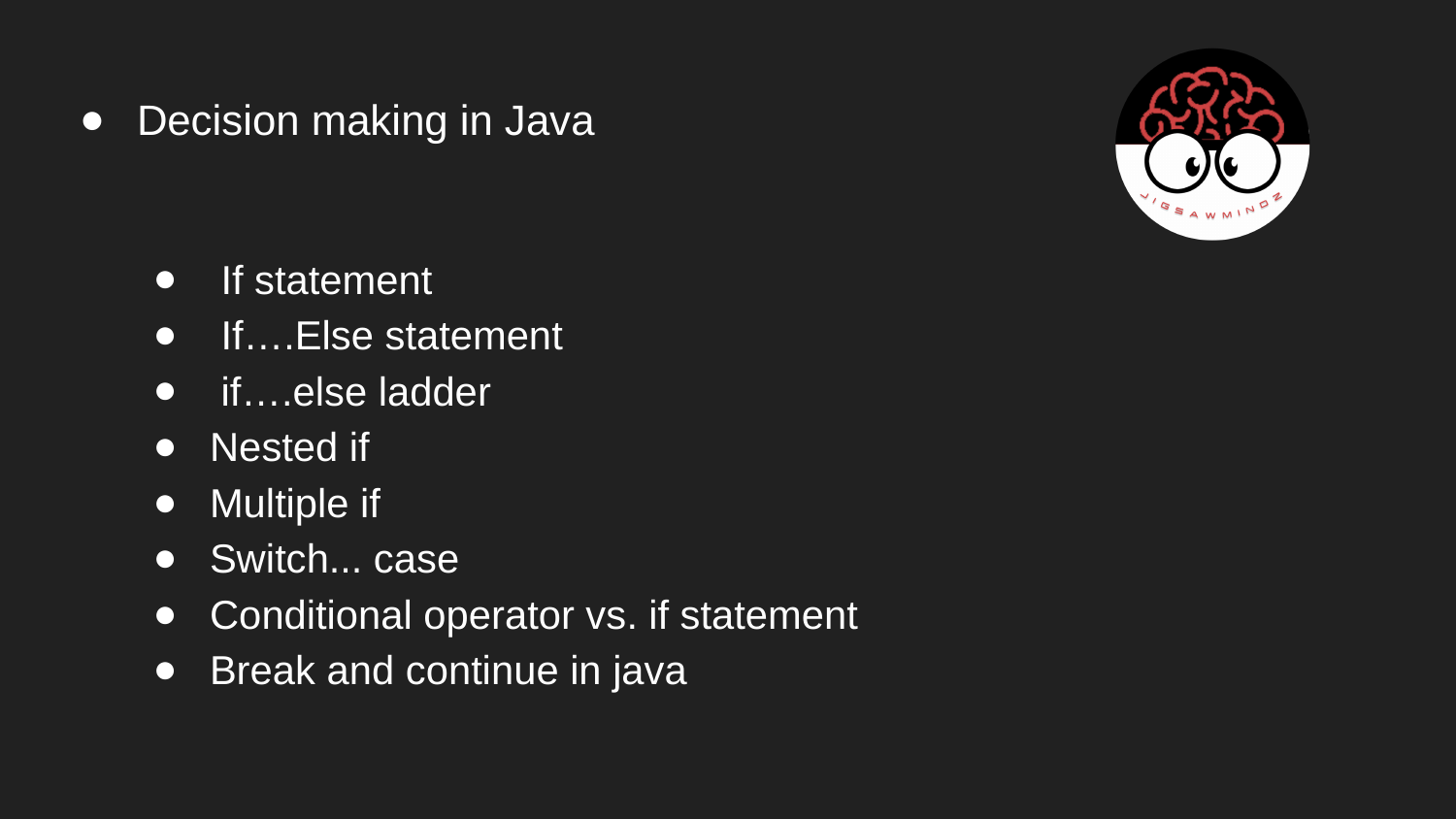

# Decision making in Java

 If statement
 If….Else statement
 if….else ladder
Nested if
Multiple if
Switch... case
Conditional operator vs. if statement
Break and continue in java